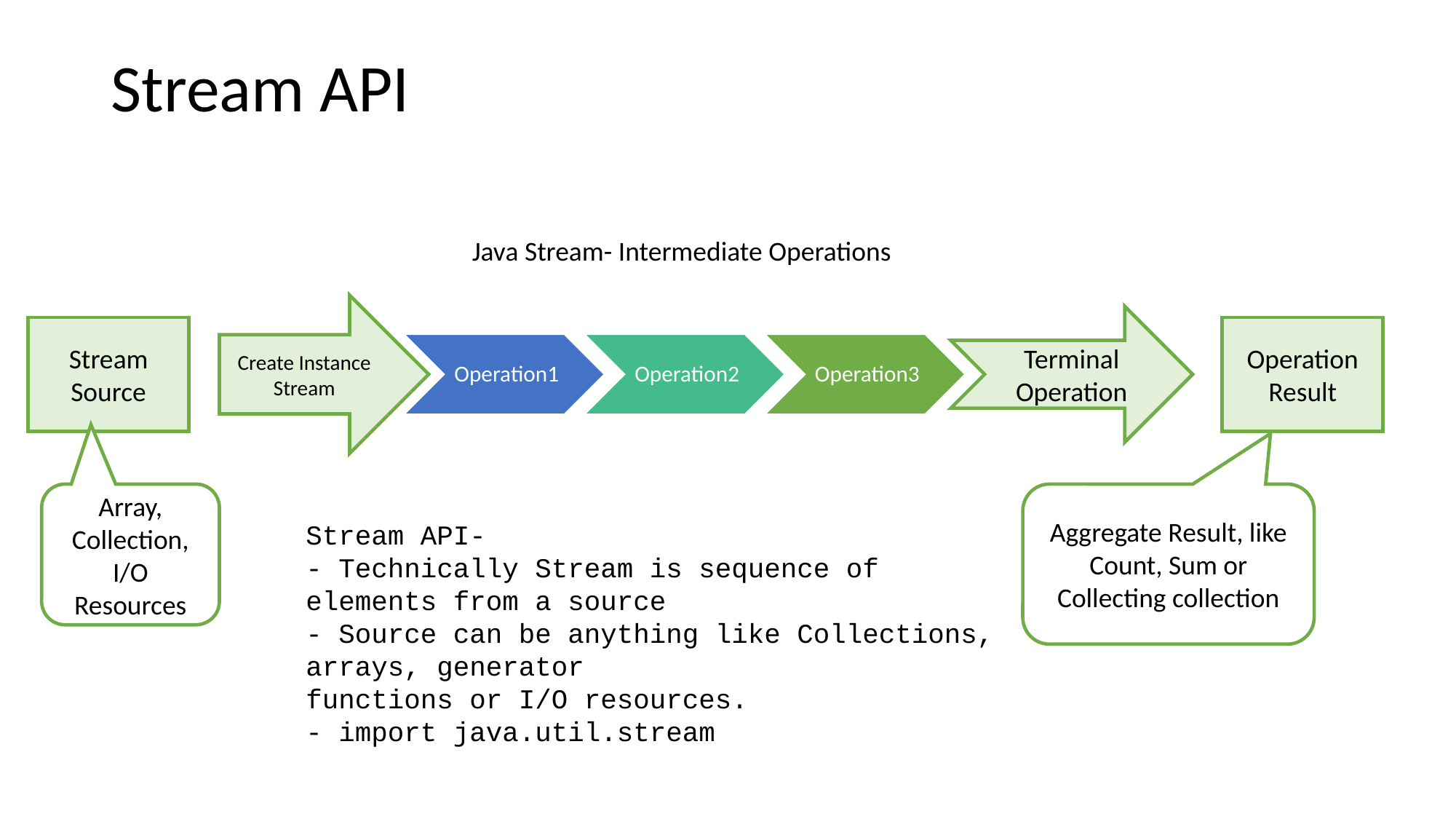

# Stream API
Operation1
Operation2
Operation3
Java Stream- Intermediate Operations
Create Instance Stream
Terminal Operation
Stream Source
Operation Result
Array, Collection, I/O Resources
Aggregate Result, like Count, Sum or Collecting collection
Stream API-
- Technically Stream is sequence of elements from a source
- Source can be anything like Collections, arrays, generator
functions or I/O resources.
- import java.util.stream